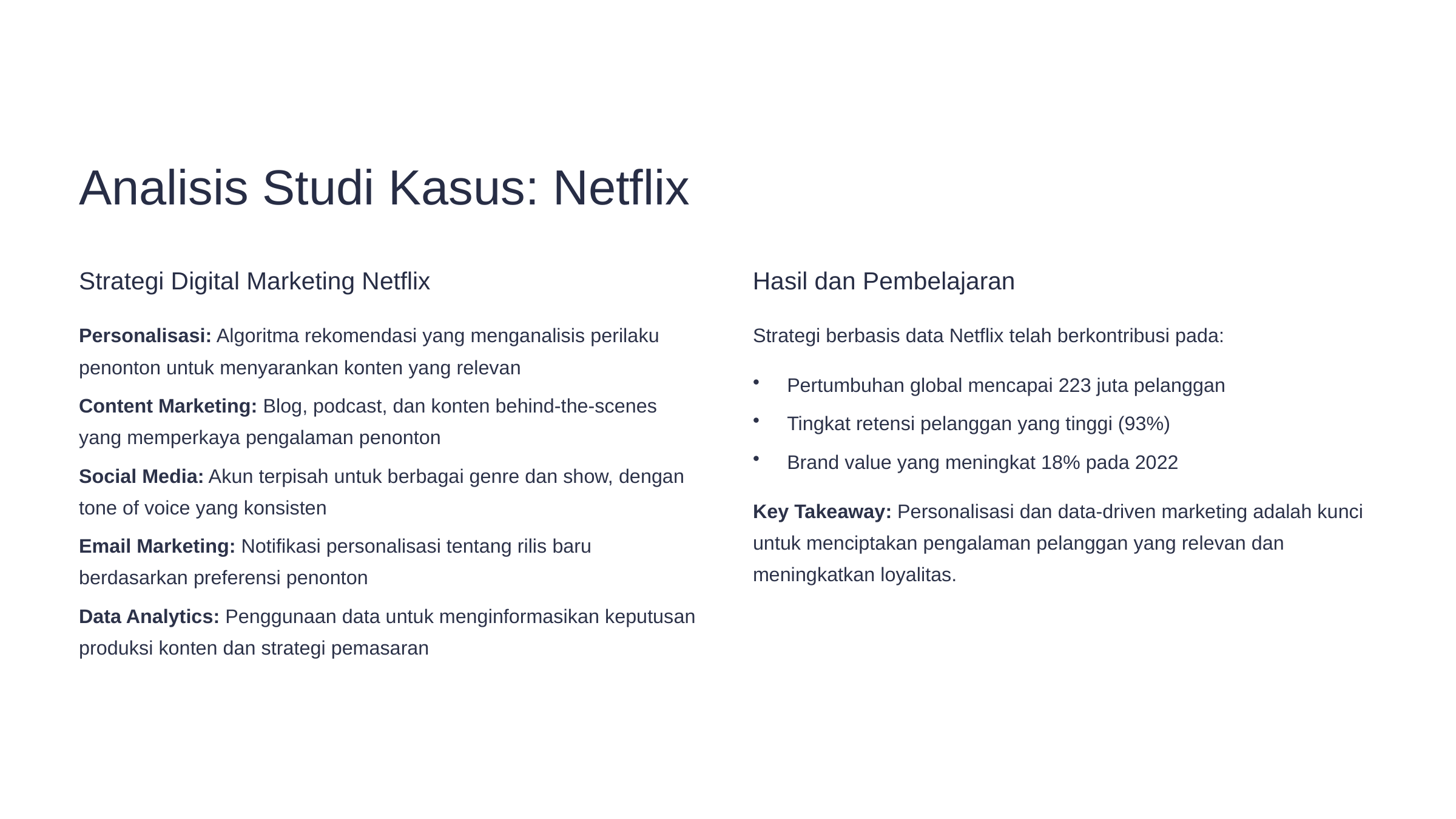

Analisis Studi Kasus: Netflix
Strategi Digital Marketing Netflix
Hasil dan Pembelajaran
Personalisasi: Algoritma rekomendasi yang menganalisis perilaku penonton untuk menyarankan konten yang relevan
Strategi berbasis data Netflix telah berkontribusi pada:
Pertumbuhan global mencapai 223 juta pelanggan
Content Marketing: Blog, podcast, dan konten behind-the-scenes yang memperkaya pengalaman penonton
Tingkat retensi pelanggan yang tinggi (93%)
Brand value yang meningkat 18% pada 2022
Social Media: Akun terpisah untuk berbagai genre dan show, dengan tone of voice yang konsisten
Key Takeaway: Personalisasi dan data-driven marketing adalah kunci untuk menciptakan pengalaman pelanggan yang relevan dan meningkatkan loyalitas.
Email Marketing: Notifikasi personalisasi tentang rilis baru berdasarkan preferensi penonton
Data Analytics: Penggunaan data untuk menginformasikan keputusan produksi konten dan strategi pemasaran